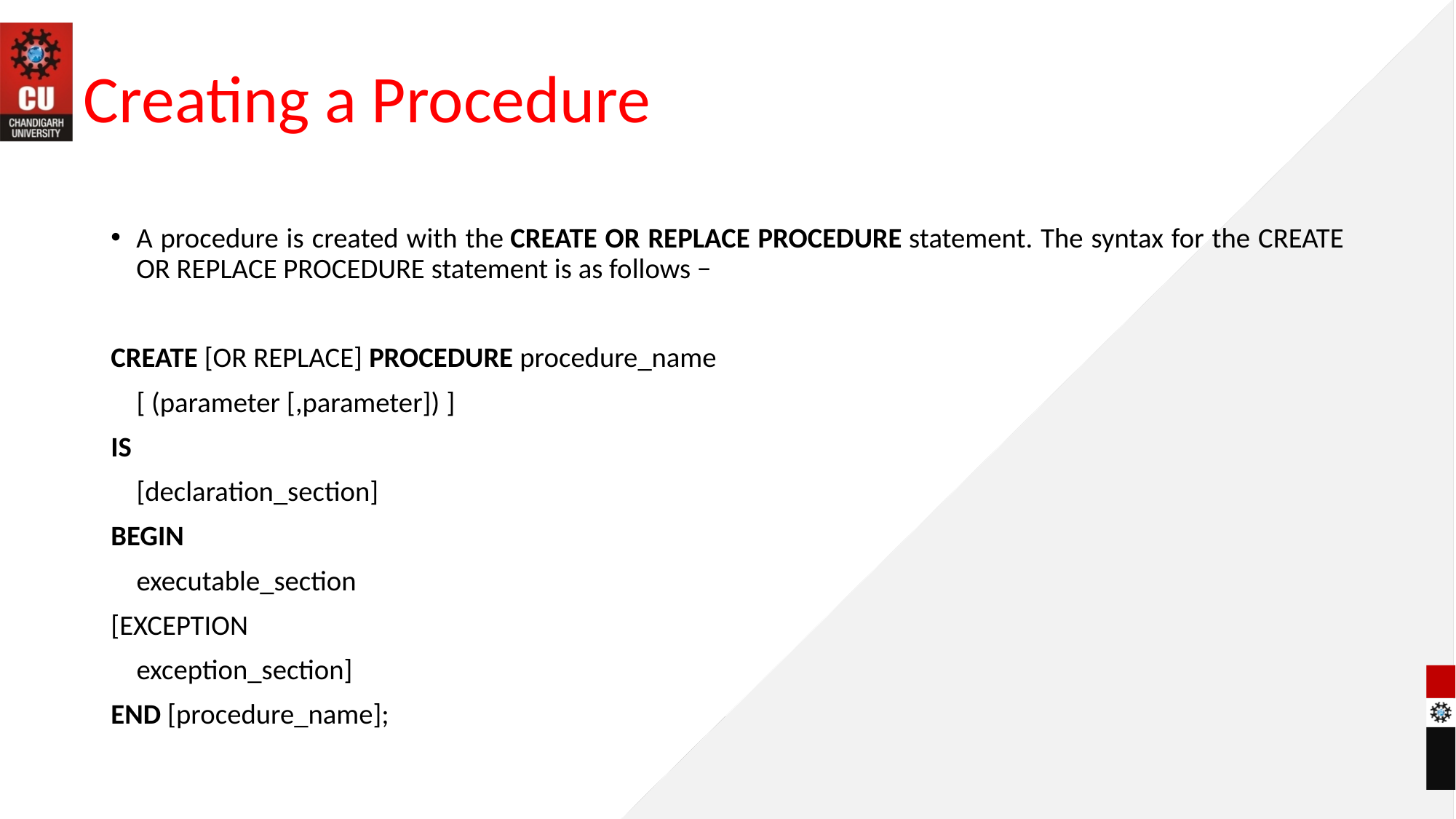

# Creating a Procedure
A procedure is created with the CREATE OR REPLACE PROCEDURE statement. The syntax for the CREATE OR REPLACE PROCEDURE statement is as follows −

CREATE [OR REPLACE] PROCEDURE procedure_name
    [ (parameter [,parameter]) ]
IS
    [declaration_section]
BEGIN
    executable_section
[EXCEPTION
    exception_section]
END [procedure_name];